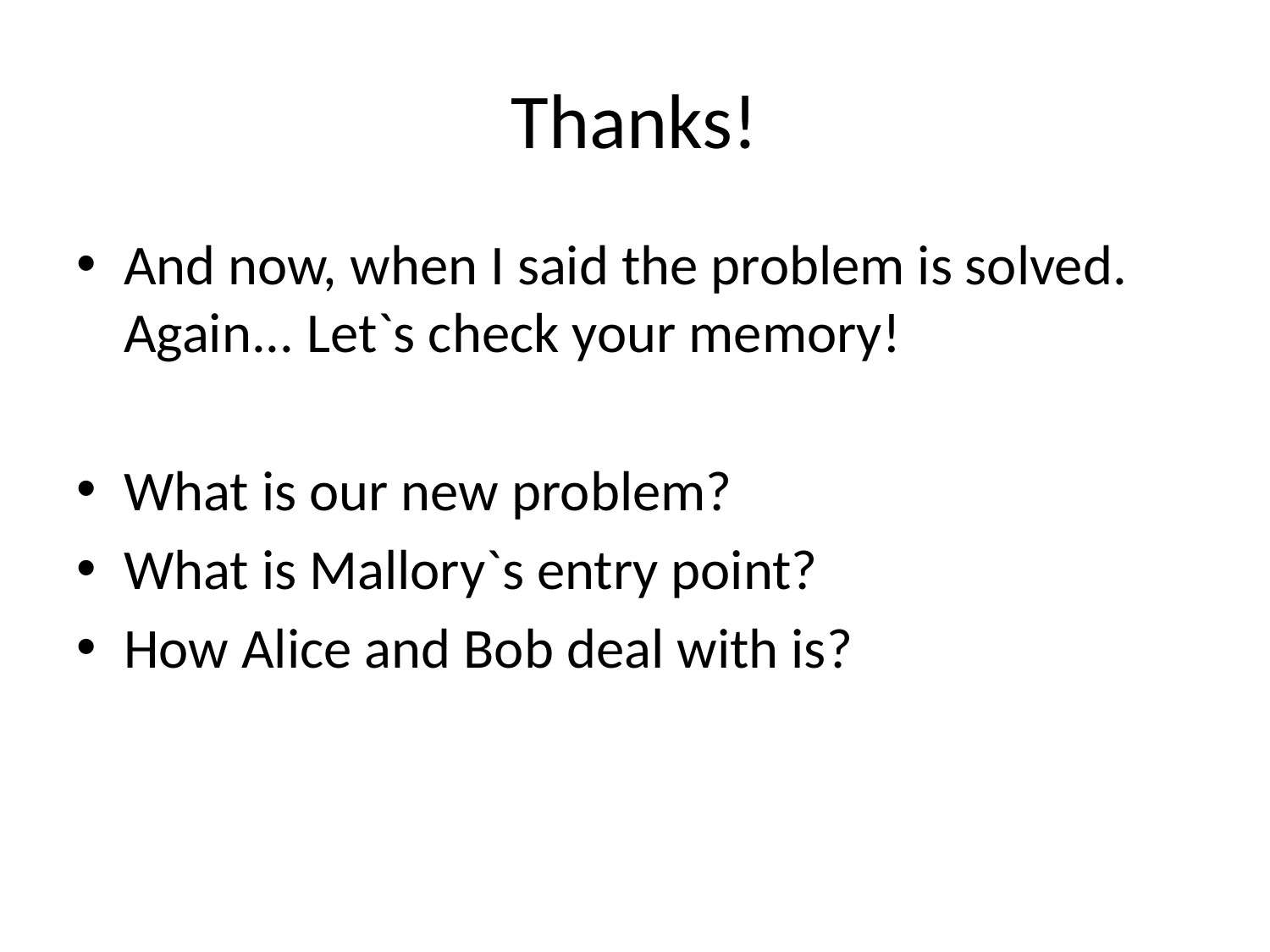

# Thanks!
And now, when I said the problem is solved. Again... Let`s check your memory!

What is our new problem?
What is Mallory`s entry point?
How Alice and Bob deal with is?